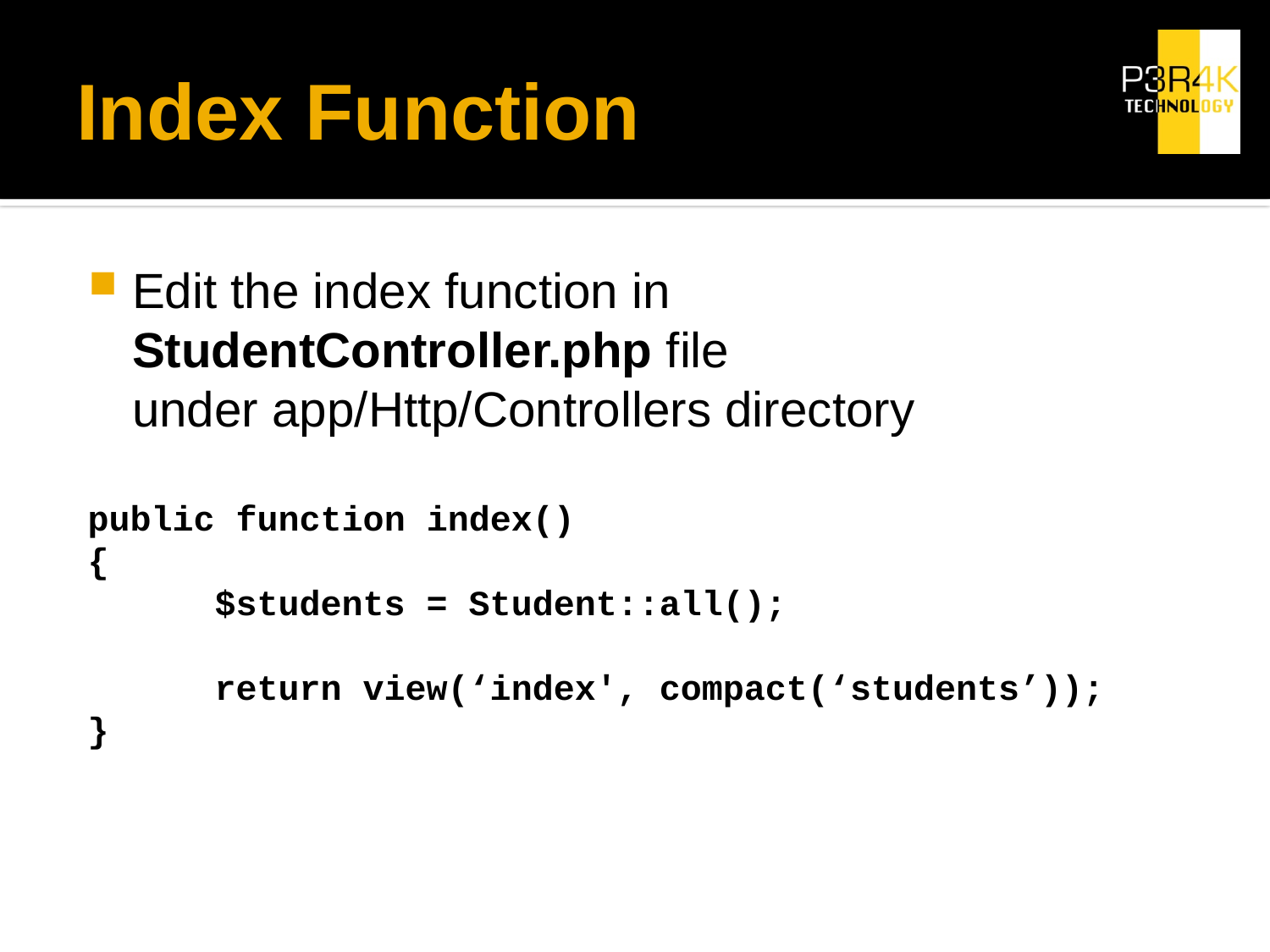

# Index Function
Edit the index function in StudentController.php file under app/Http/Controllers directory

public function index()
{
	$students = Student::all();

	return view(‘index', compact(‘students’));
}